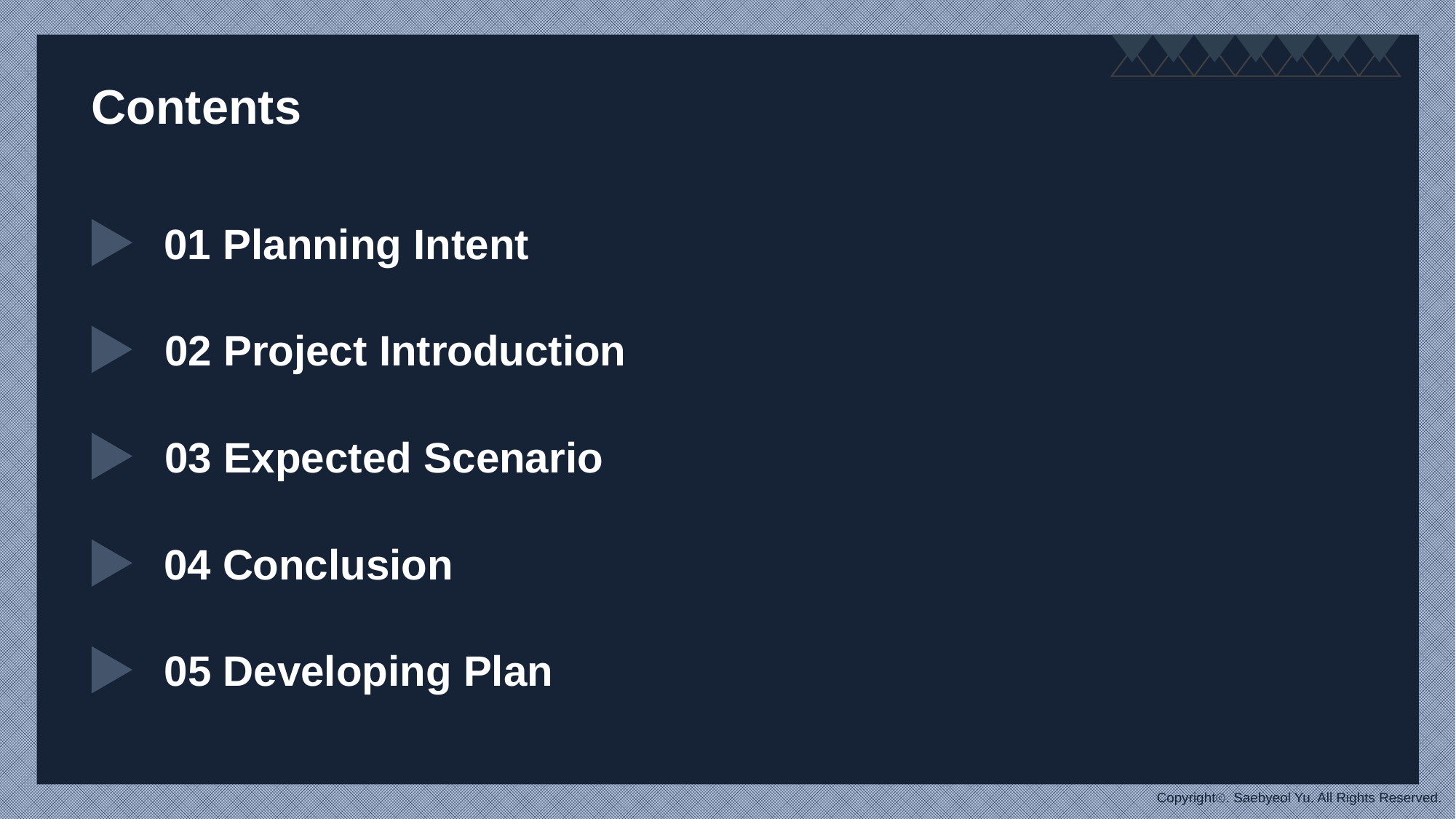

Contents
01 Planning Intent

02 Project Introduction

03 Expected Scenario

04 Conclusion

05 Developing Plan